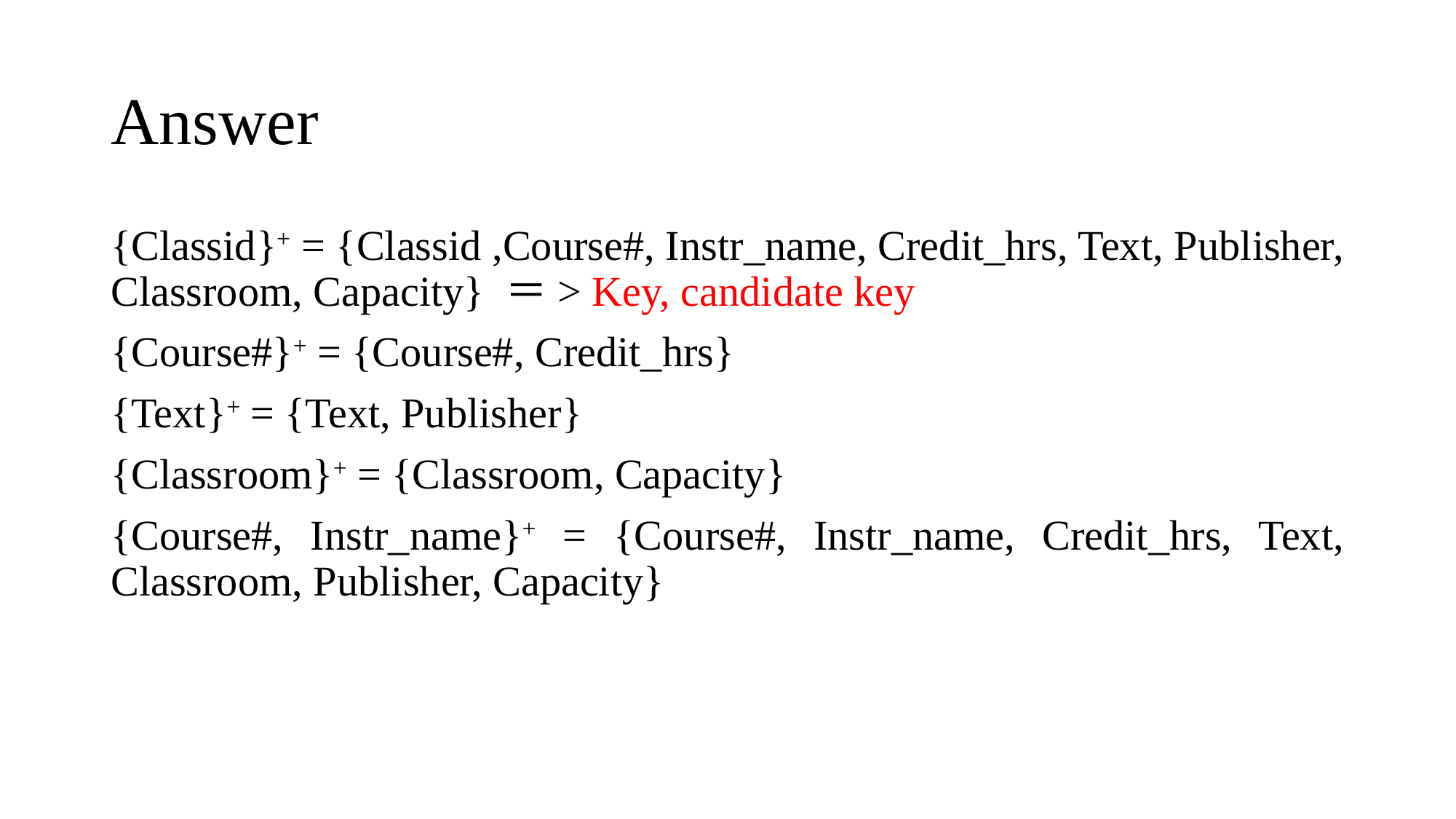

# Answer
{Classid}+ = {Classid ,Course#, Instr_name, Credit_hrs, Text, Publisher, Classroom, Capacity} ＝> Key, candidate key
{Course#}+ = {Course#, Credit_hrs}
{Text}+ = {Text, Publisher}
{Classroom}+ = {Classroom, Capacity}
{Course#, Instr_name}+ = {Course#, Instr_name, Credit_hrs, Text, Classroom, Publisher, Capacity}